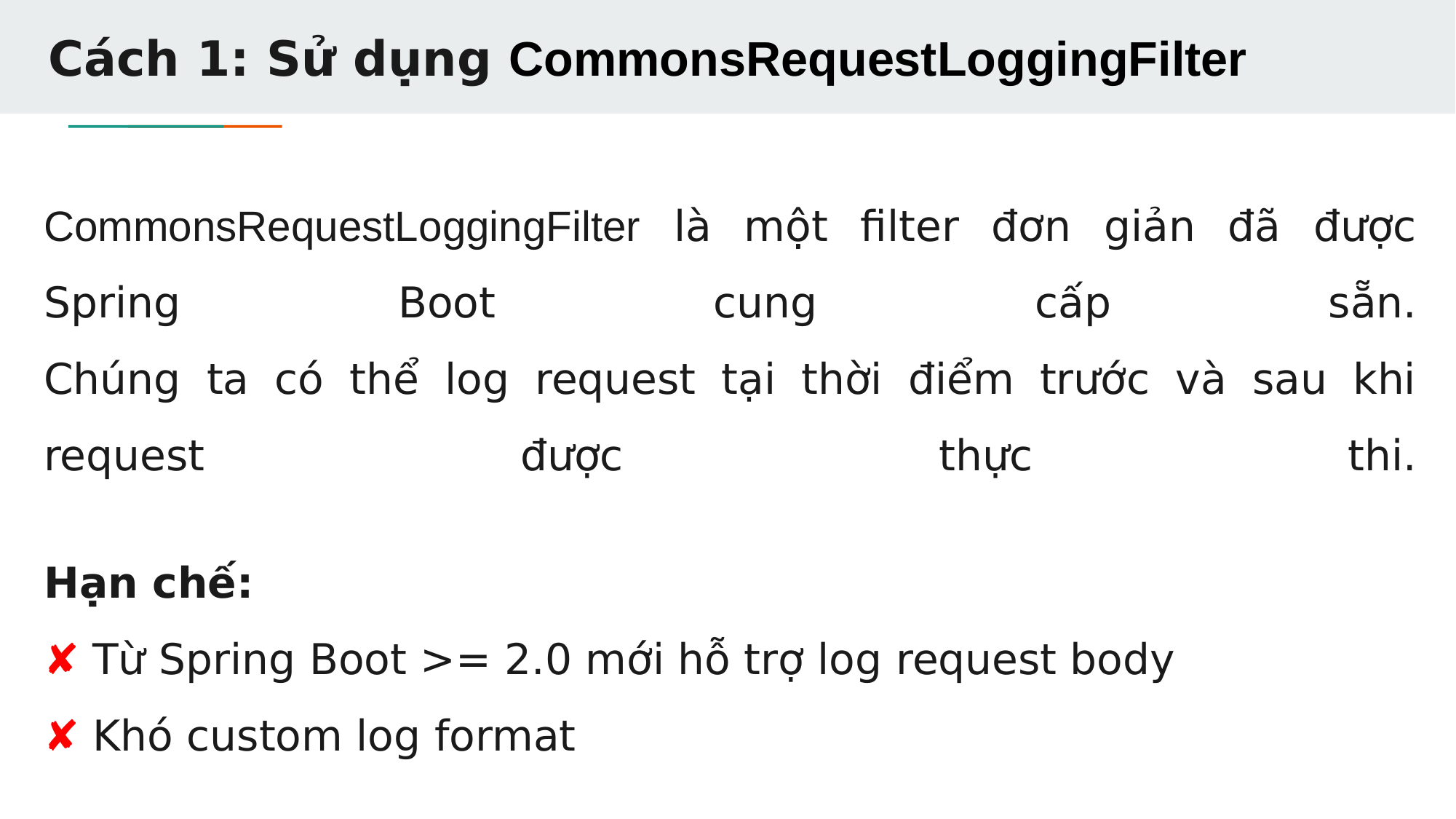

# Cách 1: Sử dụng CommonsRequestLoggingFilter
CommonsRequestLoggingFilter là một filter đơn giản đã được Spring Boot cung cấp sẵn.
Chúng ta có thể log request tại thời điểm trước và sau khi request được thực thi.
Hạn chế:
✘ Từ Spring Boot >= 2.0 mới hỗ trợ log request body
✘ Khó custom log format